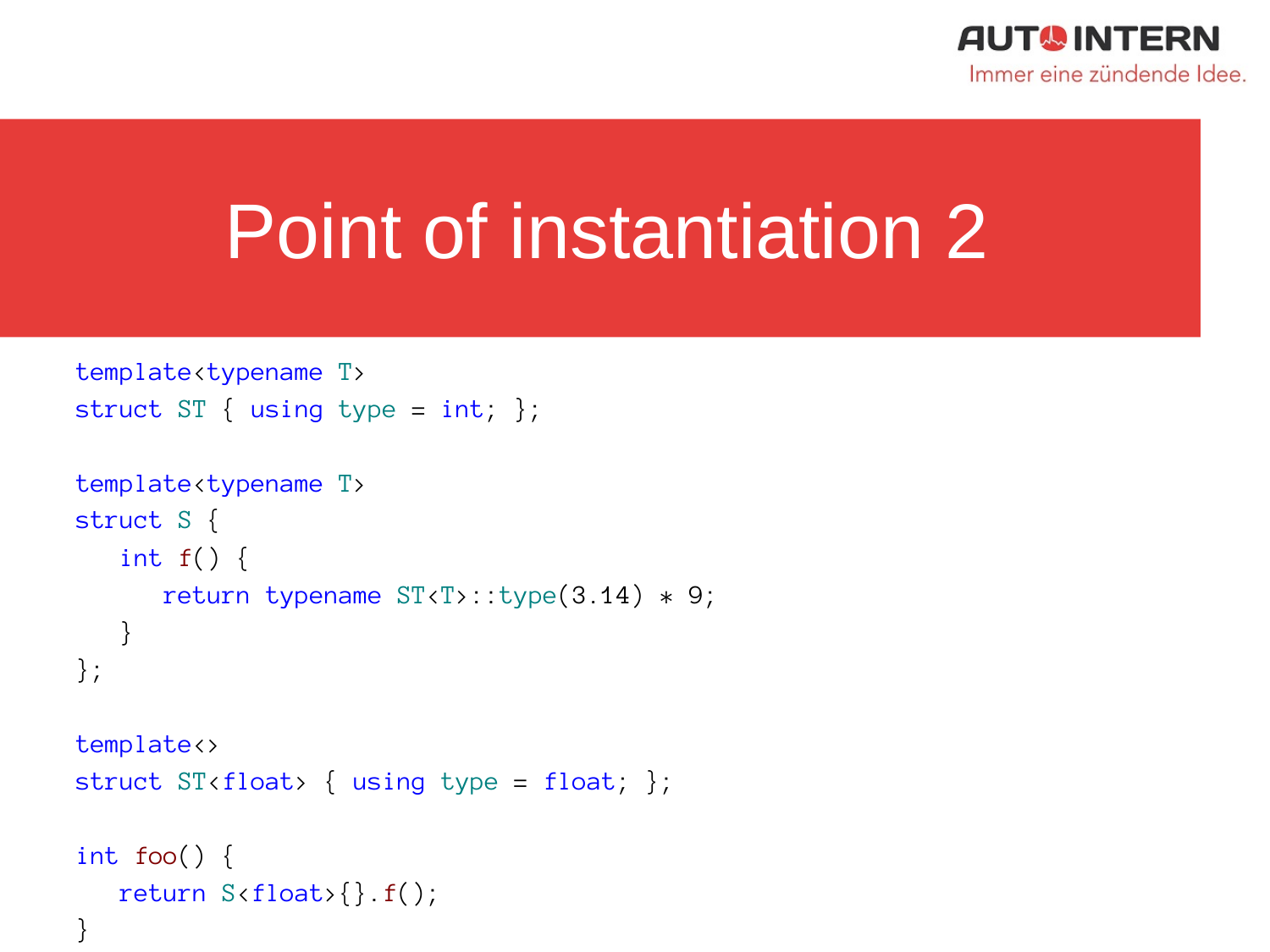

# Point of instantiation 2
template<typename T>
struct ST { using type = int; };

template<typename T>
struct S {
   int f() {
      return typename ST<T>::type(3.14) * 9;
   }
};

template<>
struct ST<float> { using type = float; };

int foo() {
   return S<float>{}.f();
}